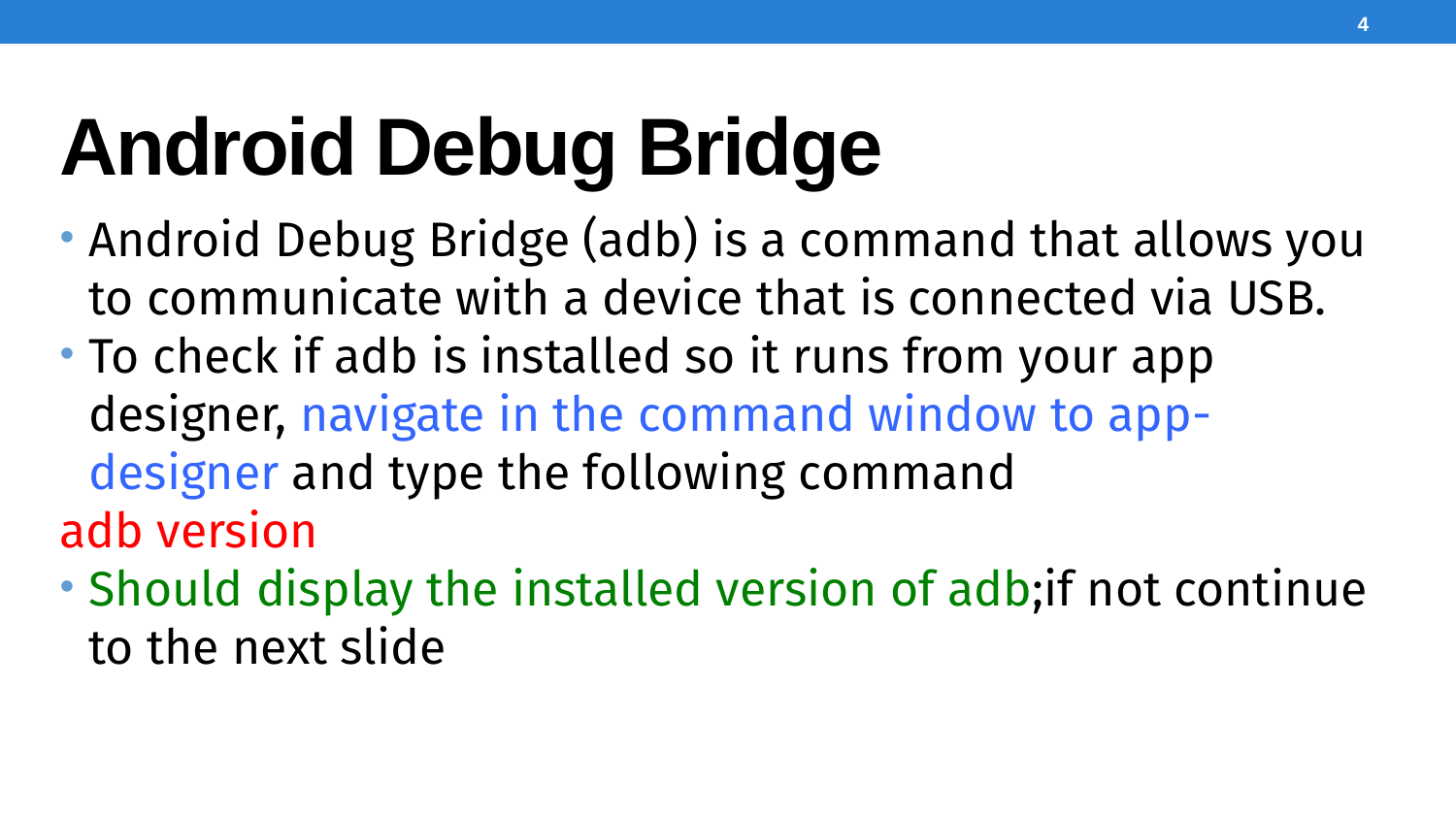

4
# Android Debug Bridge
Android Debug Bridge (adb) is a command that allows you to communicate with a device that is connected via USB.
To check if adb is installed so it runs from your app designer, navigate in the command window to app-designer and type the following command
adb version
Should display the installed version of adb;if not continue to the next slide

4